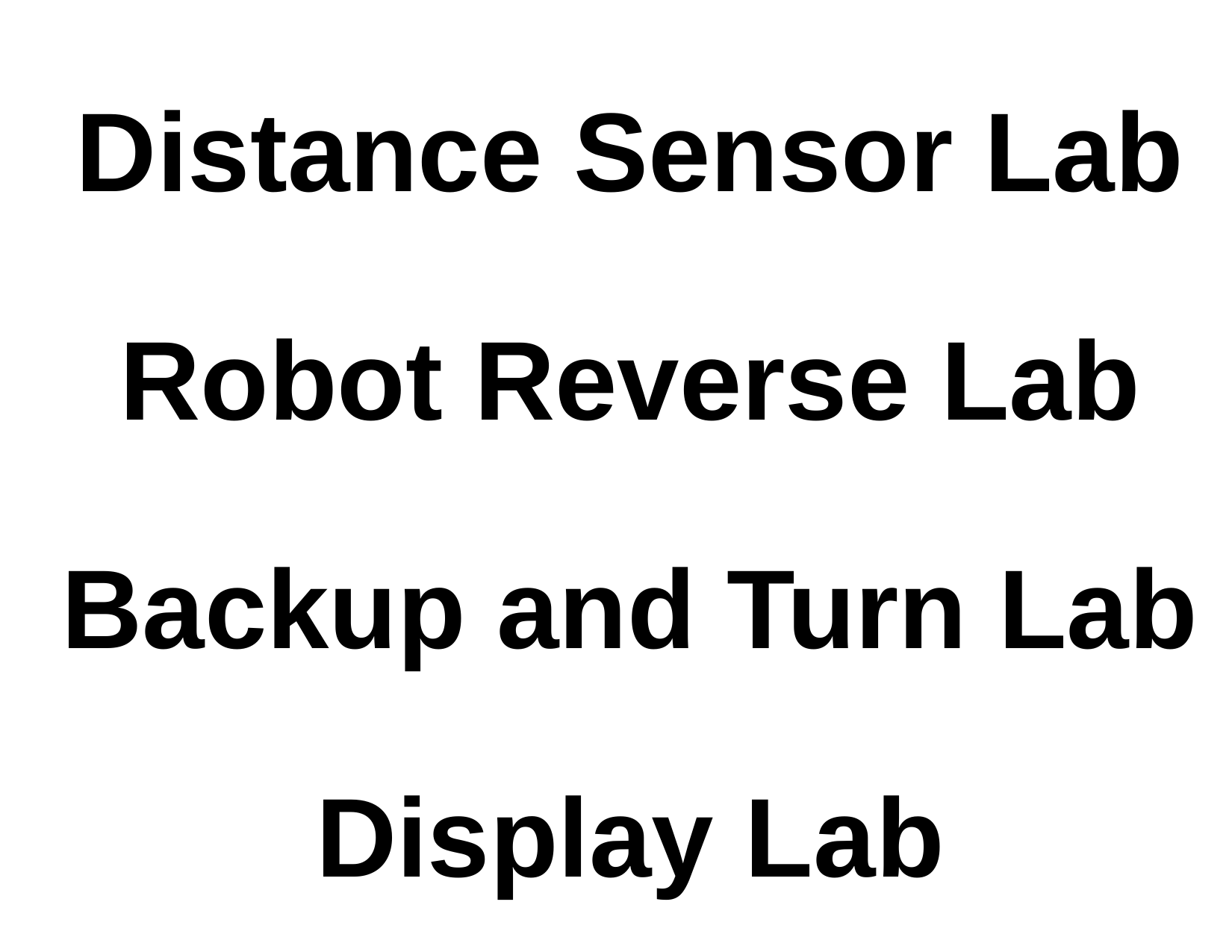

Distance Sensor Lab
Robot Reverse Lab
Backup and Turn Lab
Display Lab